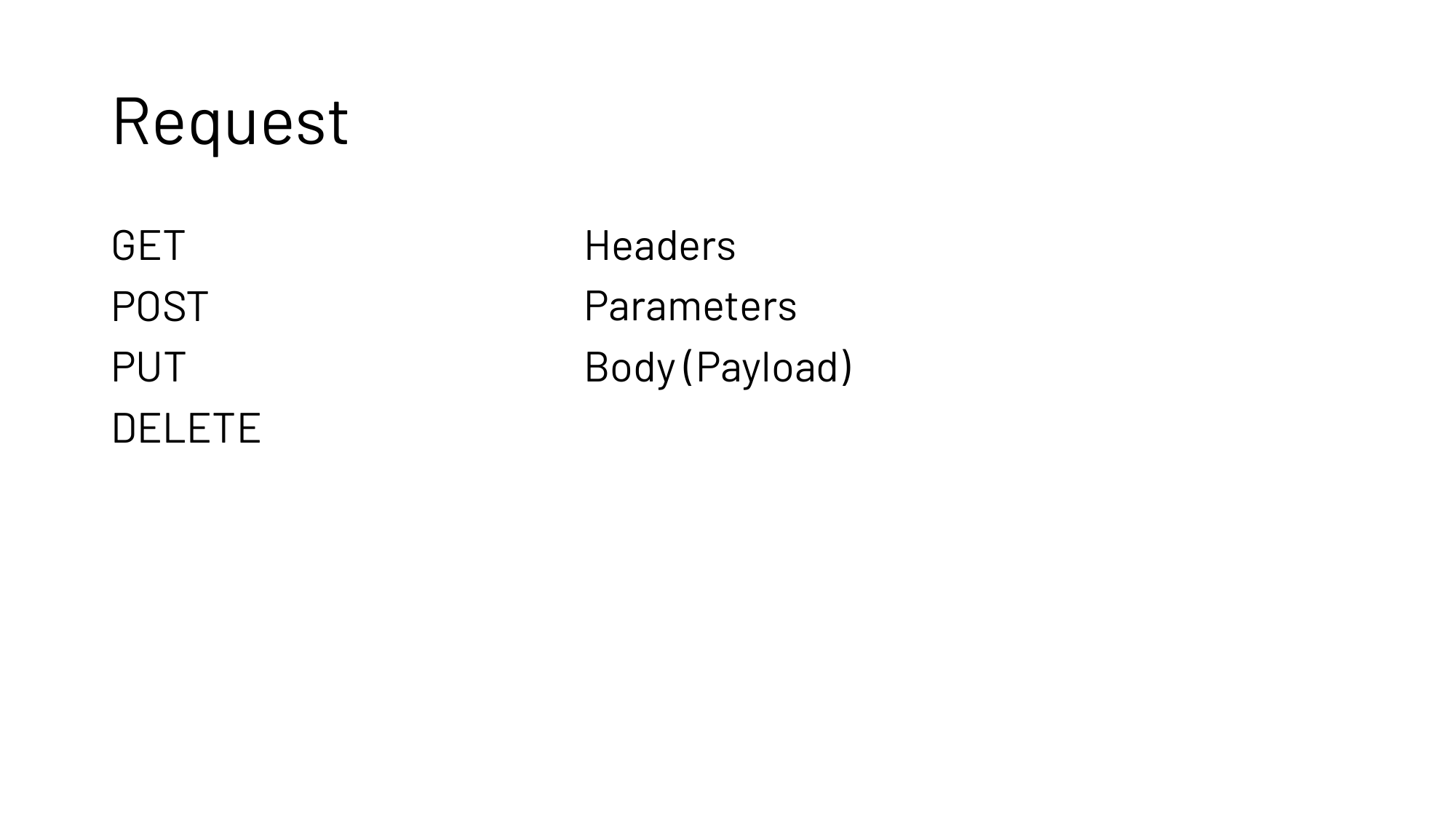

# Request
GET
POST
PUT
DELETE
Headers
Parameters
Body (Payload)